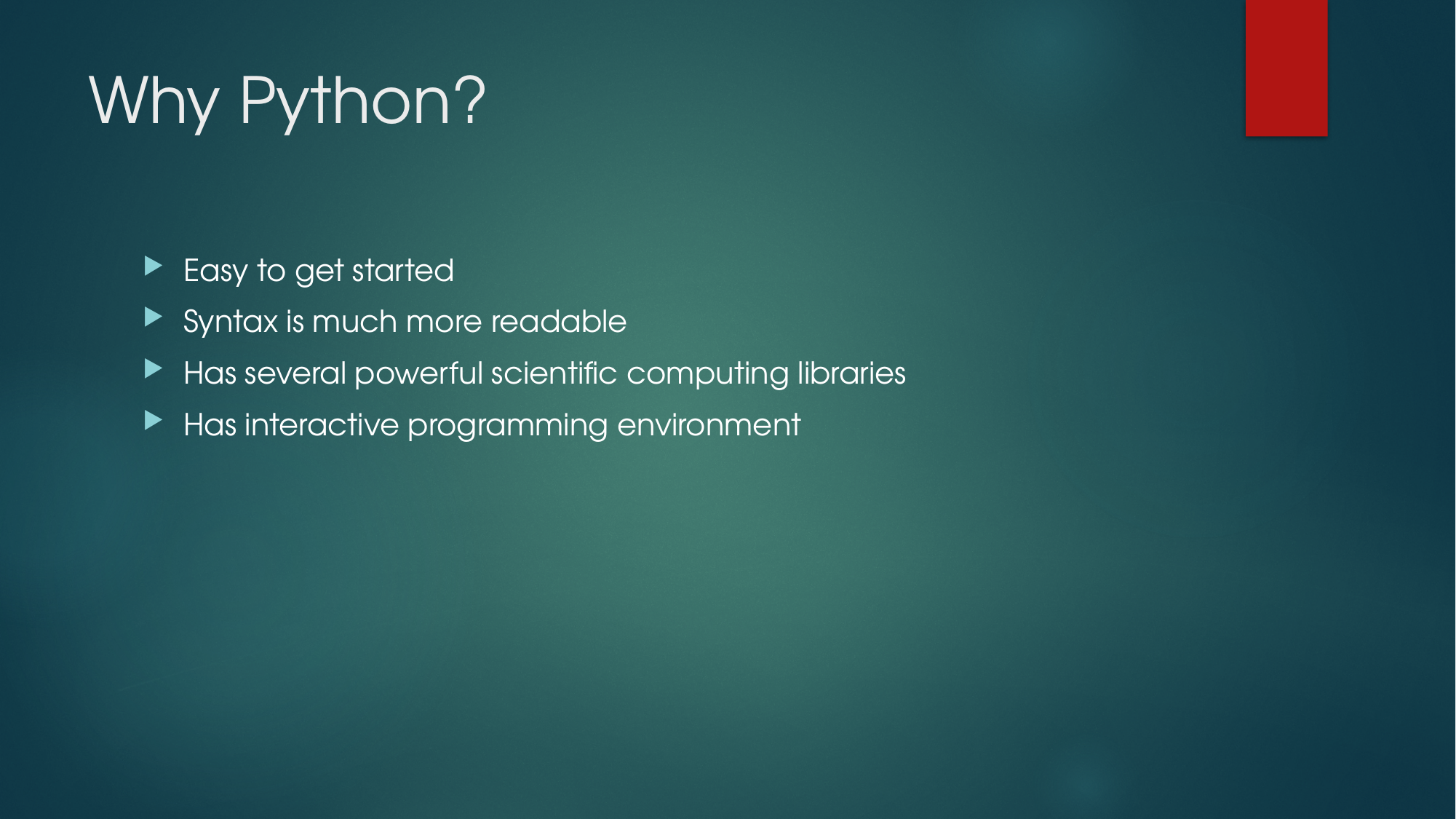

# Why Python?
Easy to get started
Syntax is much more readable
Has several powerful scientific computing libraries
Has interactive programming environment